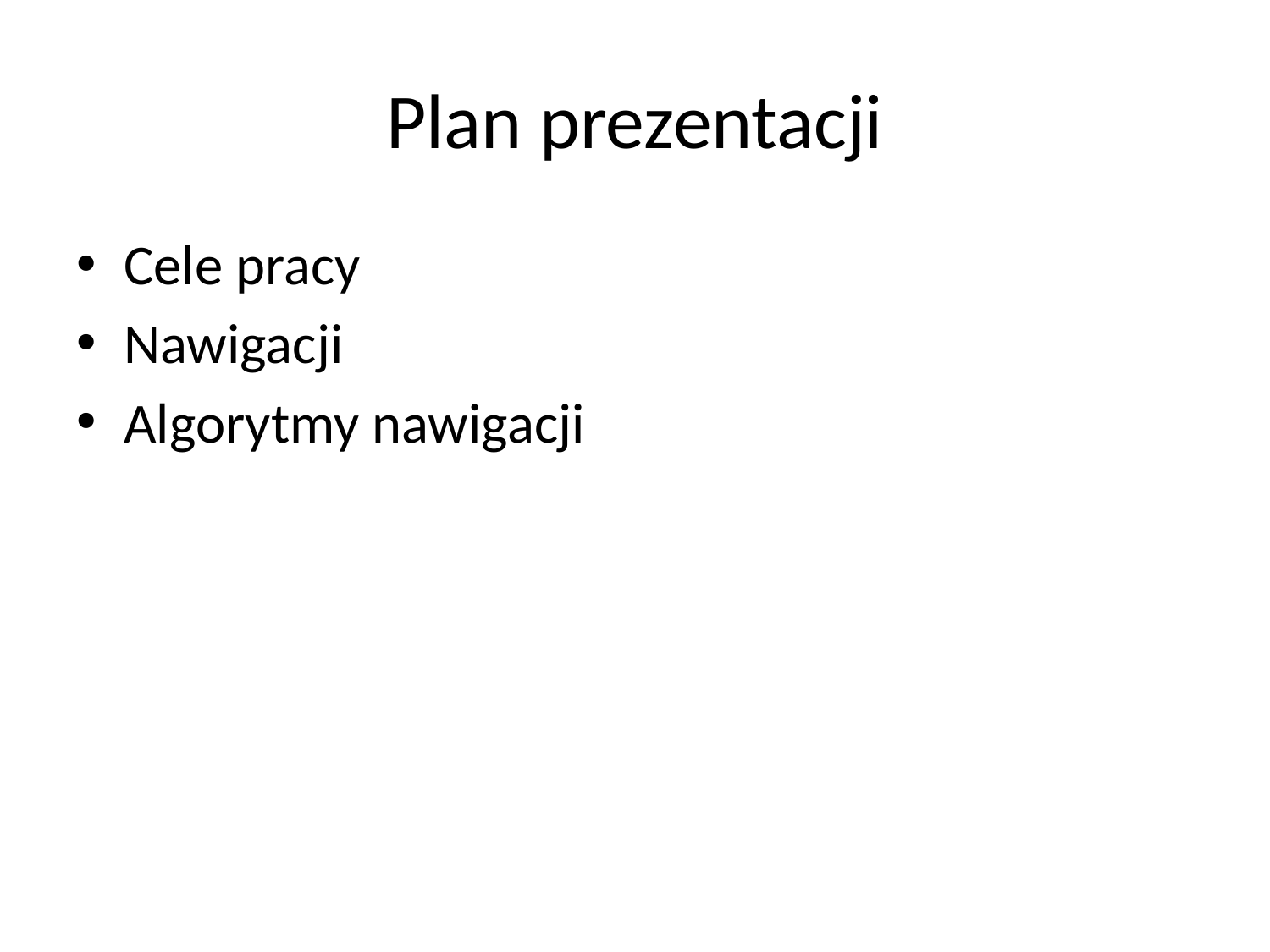

# Plan prezentacji
Cele pracy
Nawigacji
Algorytmy nawigacji